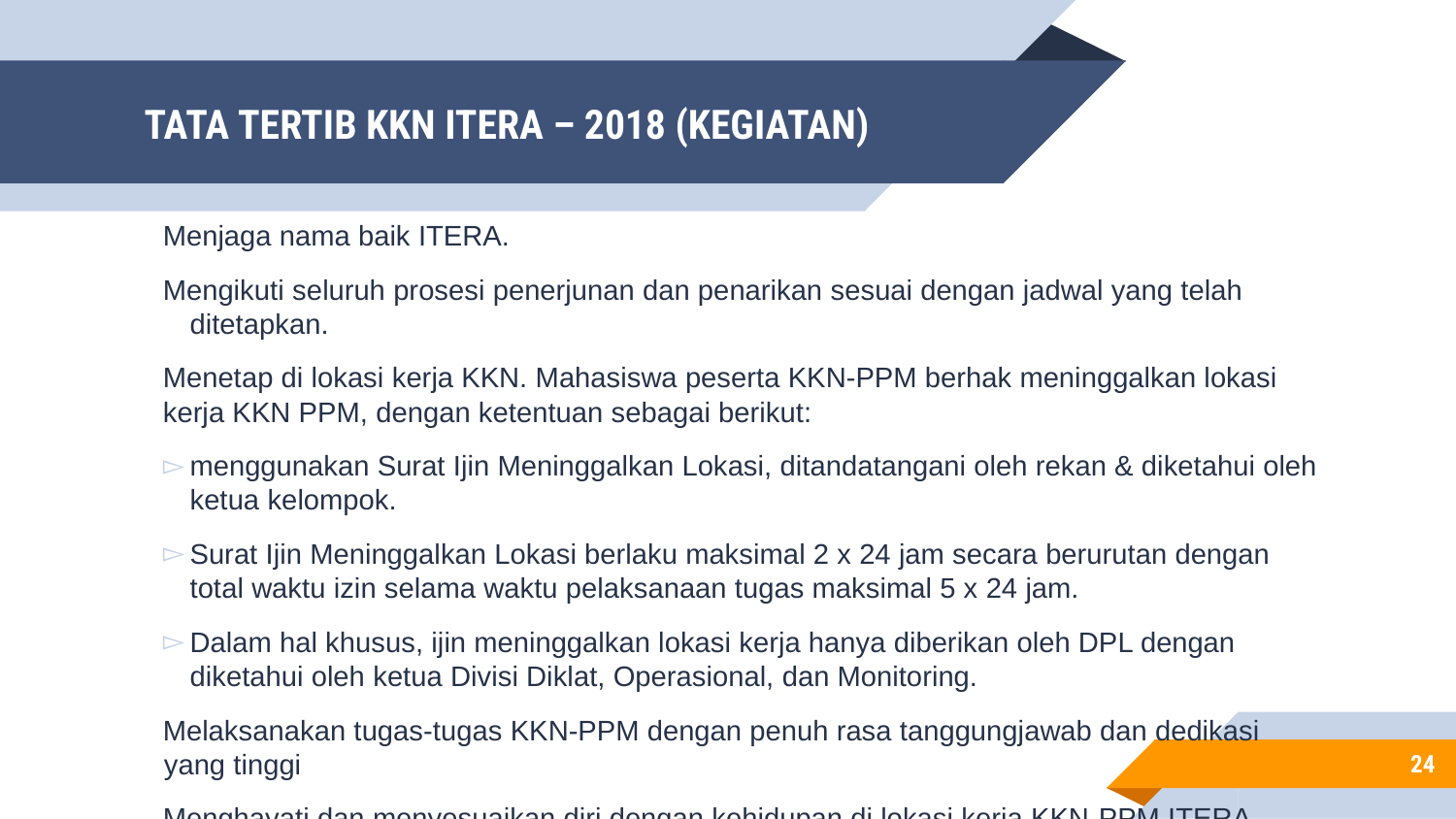

# TATA TERTIB KKN ITERA – 2018 (KEGIATAN)
Menjaga nama baik ITERA.
Mengikuti seluruh prosesi penerjunan dan penarikan sesuai dengan jadwal yang telah ditetapkan.
Menetap di lokasi kerja KKN. Mahasiswa peserta KKN-PPM berhak meninggalkan lokasi kerja KKN PPM, dengan ketentuan sebagai berikut:
menggunakan Surat Ijin Meninggalkan Lokasi, ditandatangani oleh rekan & diketahui oleh ketua kelompok.
Surat Ijin Meninggalkan Lokasi berlaku maksimal 2 x 24 jam secara berurutan dengan total waktu izin selama waktu pelaksanaan tugas maksimal 5 x 24 jam.
Dalam hal khusus, ijin meninggalkan lokasi kerja hanya diberikan oleh DPL dengan diketahui oleh ketua Divisi Diklat, Operasional, dan Monitoring.
Melaksanakan tugas-tugas KKN-PPM dengan penuh rasa tanggungjawab dan dedikasi yang tinggi
Menghayati dan menyesuaikan diri dengan kehidupan di lokasi kerja KKN-PPM ITERA.
24